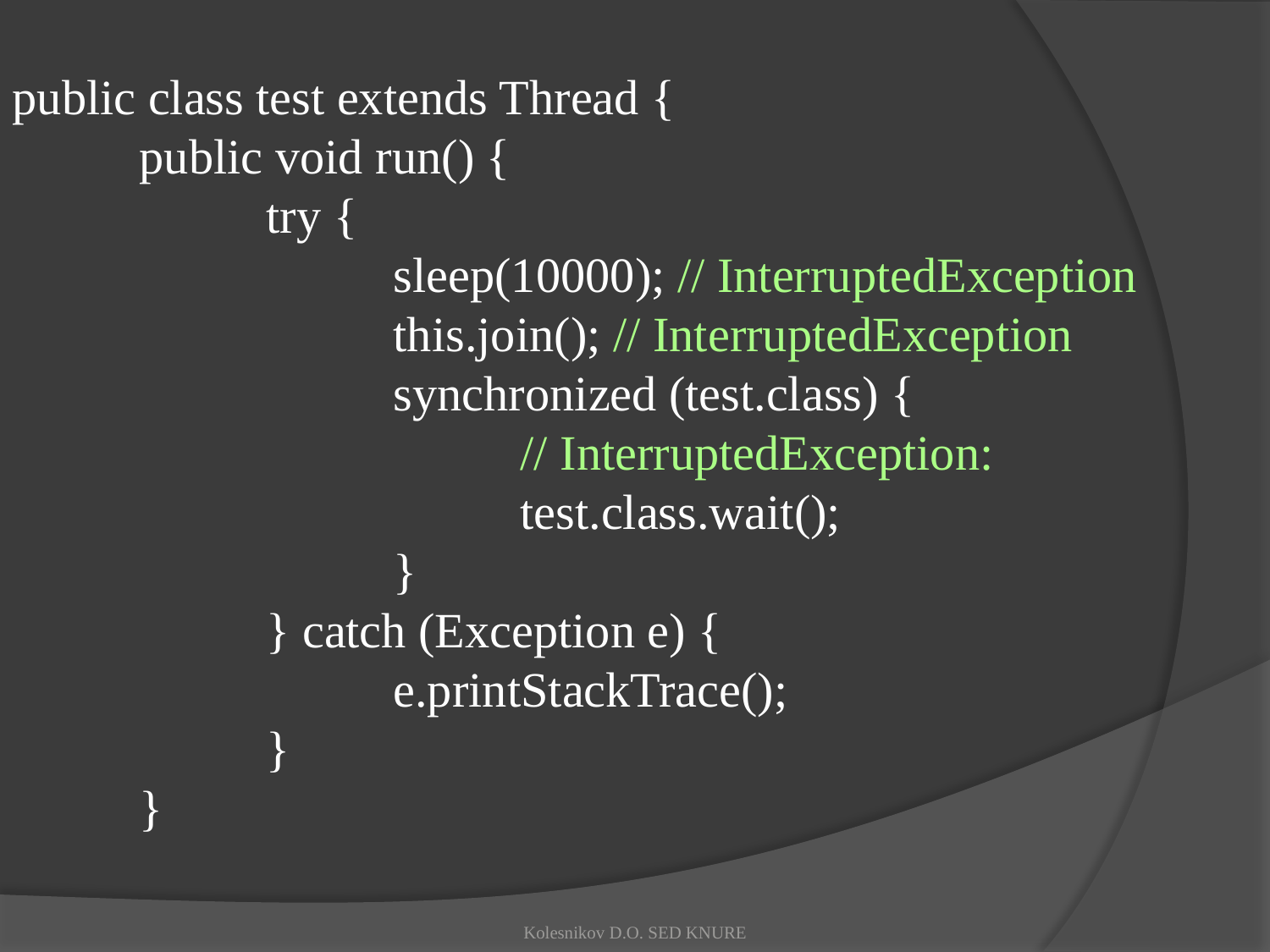

public class test extends Thread {
	public void run() {
		try {
			sleep(10000); // InterruptedException
			this.join(); // InterruptedException
			synchronized (test.class) {
				// InterruptedException:
				test.class.wait();
			}
		} catch (Exception e) {
			e.printStackTrace();
		}
	}
Kolesnikov D.O. SED KNURE